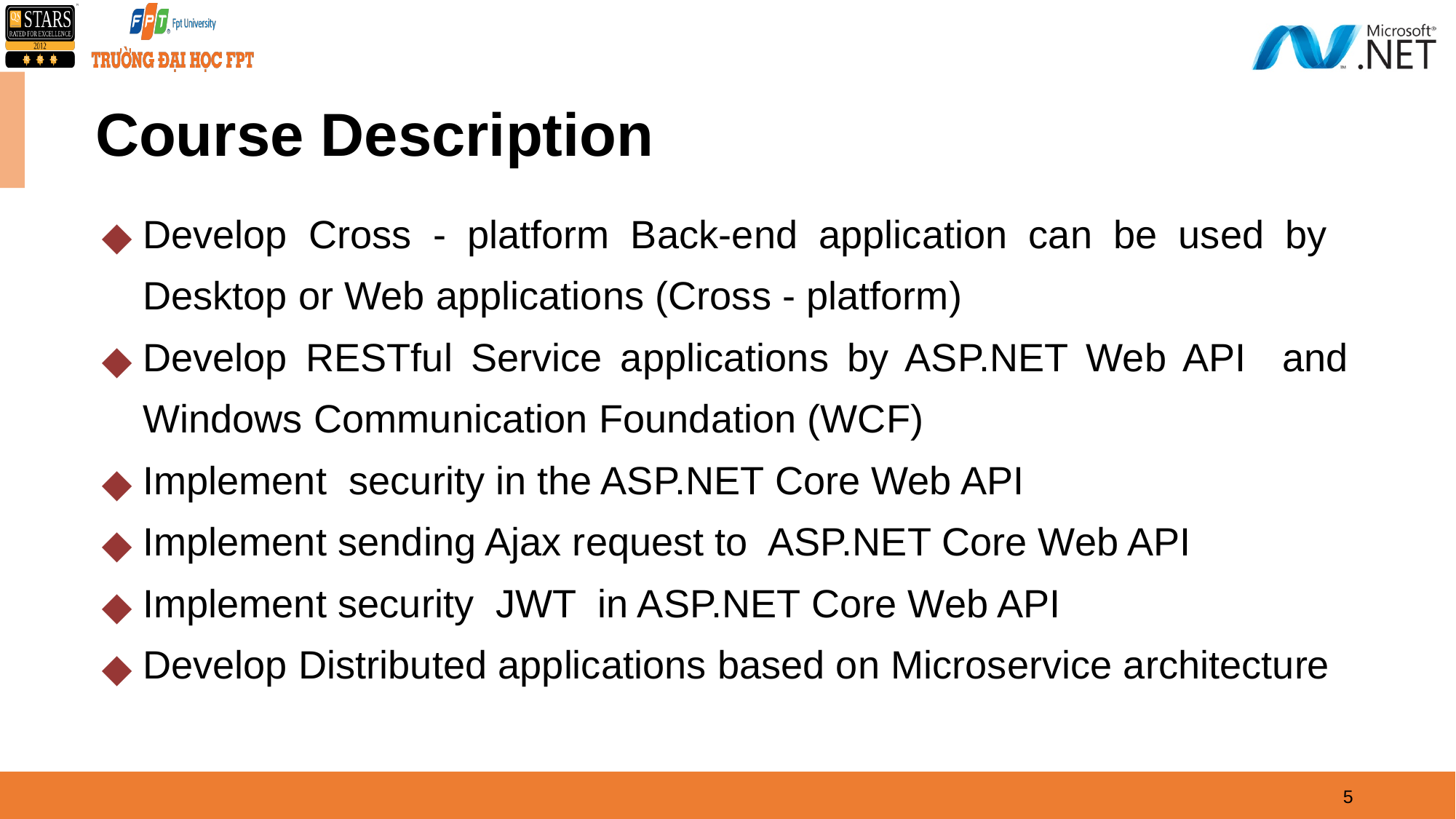

# Course Description
Develop Cross - platform Back-end application can be used by  Desktop or Web applications (Cross - platform)
Develop RESTful Service applications by ASP.NET Web API  and Windows Communication Foundation (WCF)
Implement  security in the ASP.NET Core Web API
Implement sending Ajax request to  ASP.NET Core Web API
Implement security  JWT  in ASP.NET Core Web API
Develop Distributed applications based on Microservice architecture
5